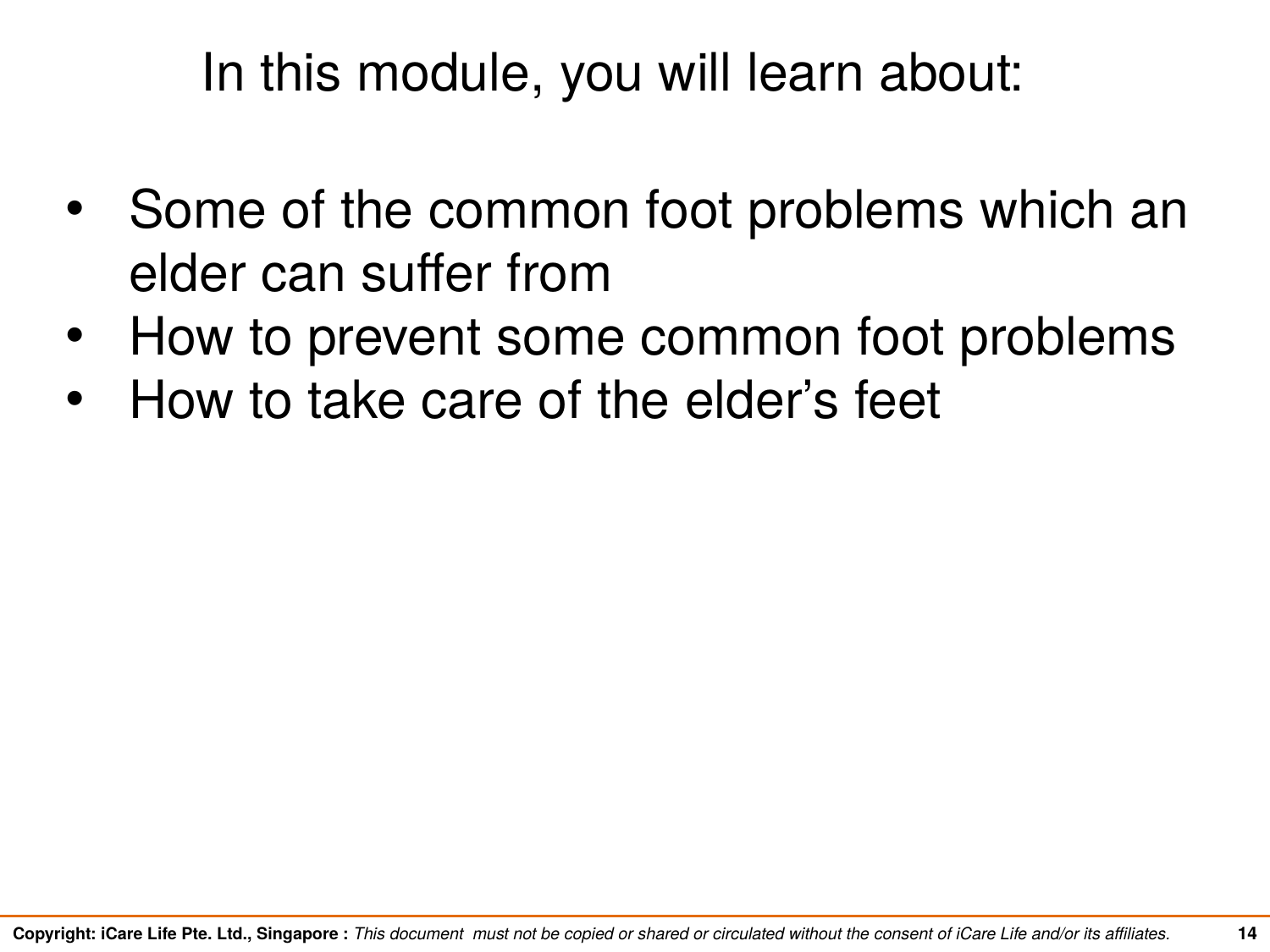

In this module, you will learn about:
Some of the common foot problems which an elder can suffer from
How to prevent some common foot problems
How to take care of the elder’s feet
14
Copyright: iCare Life Pte. Ltd., Singapore : This document  must not be copied or shared or circulated without the consent of iCare Life and/or its affiliates.